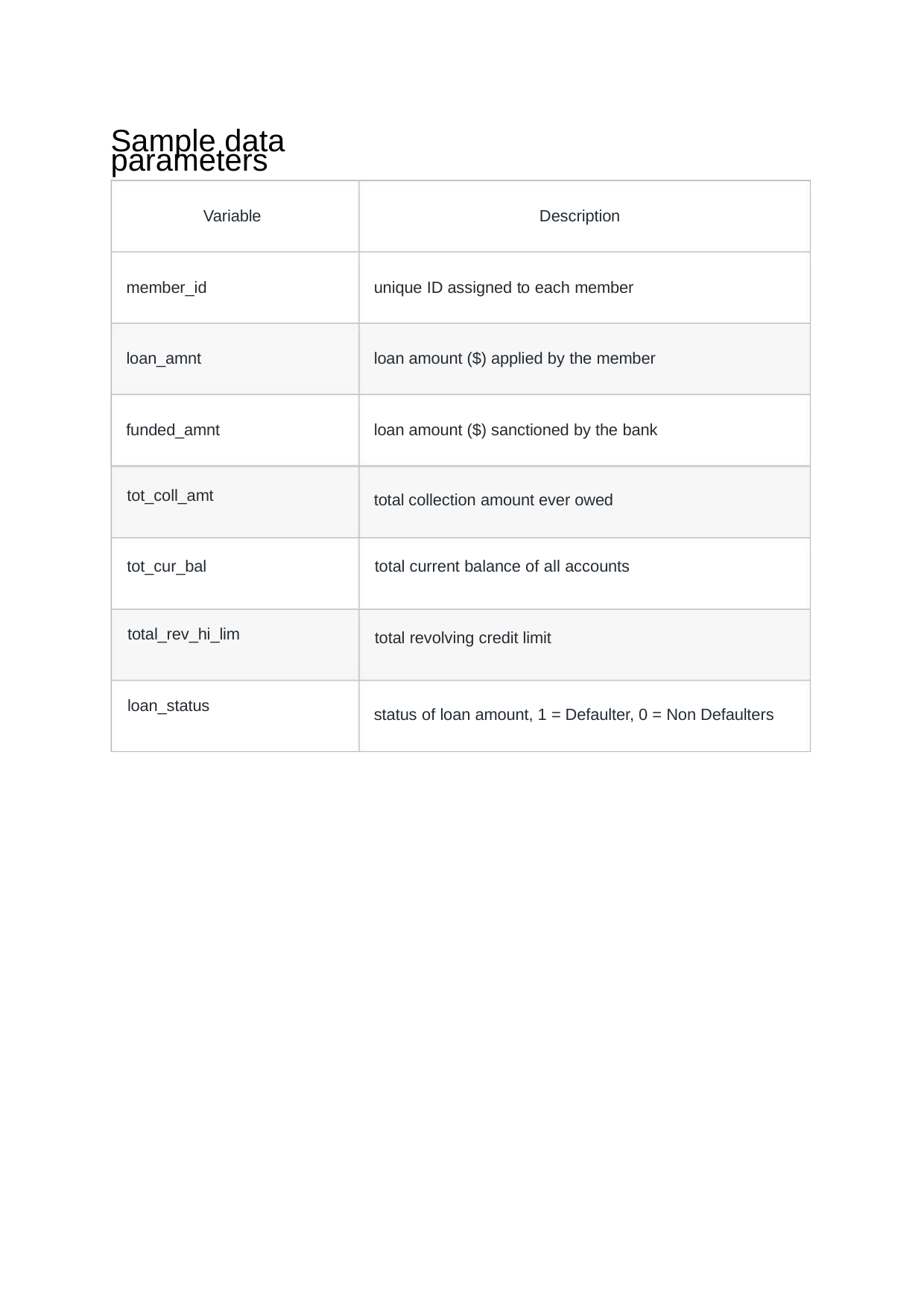

Sample data parameters

Variable
Description
unique ID assigned to each member
loan amount ($) applied by the member
loan amount ($) sanctioned by the bank
member_id
loan_amnt

funded_amnt
tot_coll_amt
total collection amount ever owed
tot_cur_bal
total current balance of all accounts
total revolving credit limit
total_rev_hi_lim
loan_status
status of loan amount, 1 = Defaulter, 0 = Non Defaulters